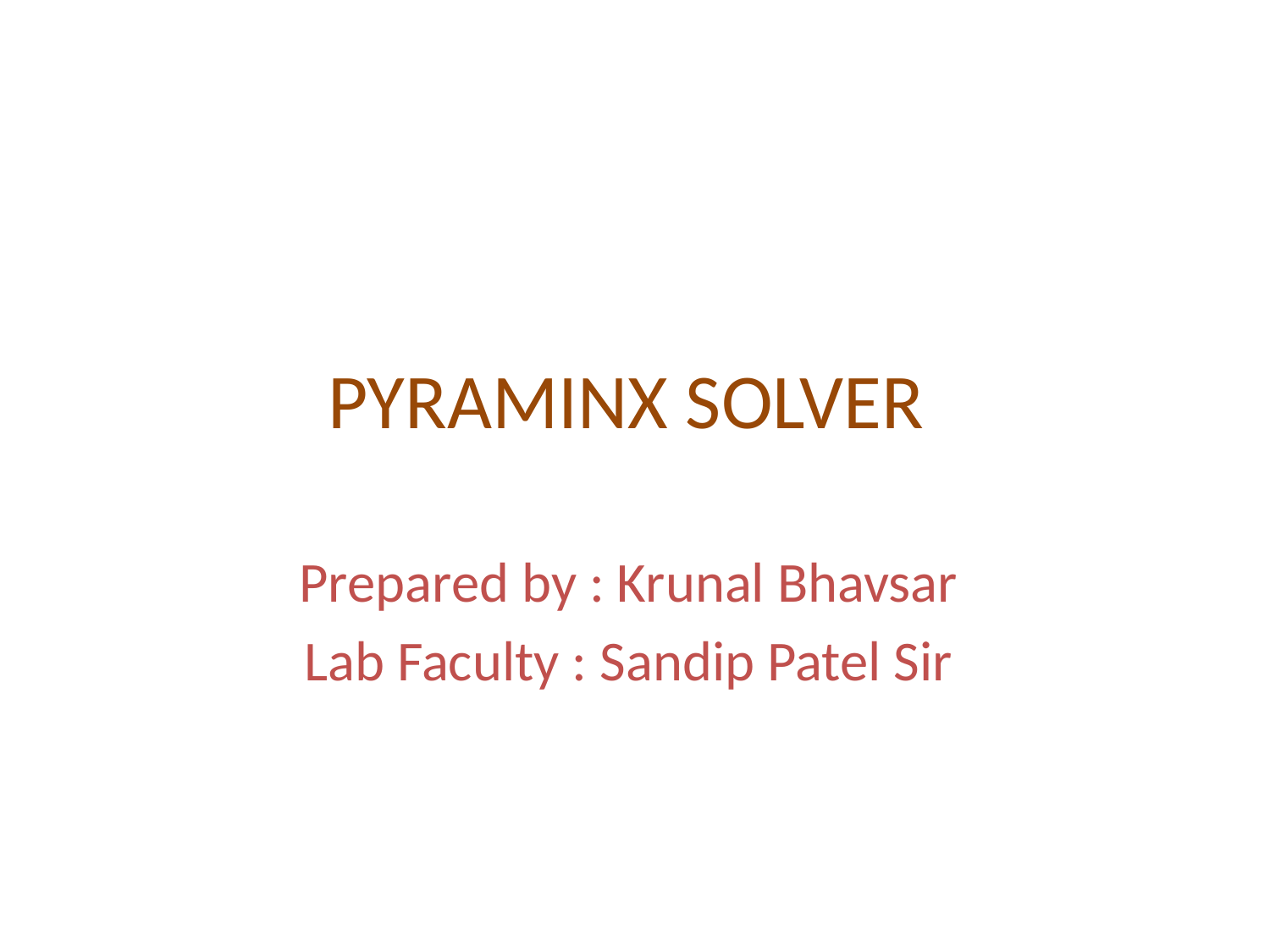

# PYRAMINX SOLVER
Prepared by : Krunal Bhavsar
Lab Faculty : Sandip Patel Sir